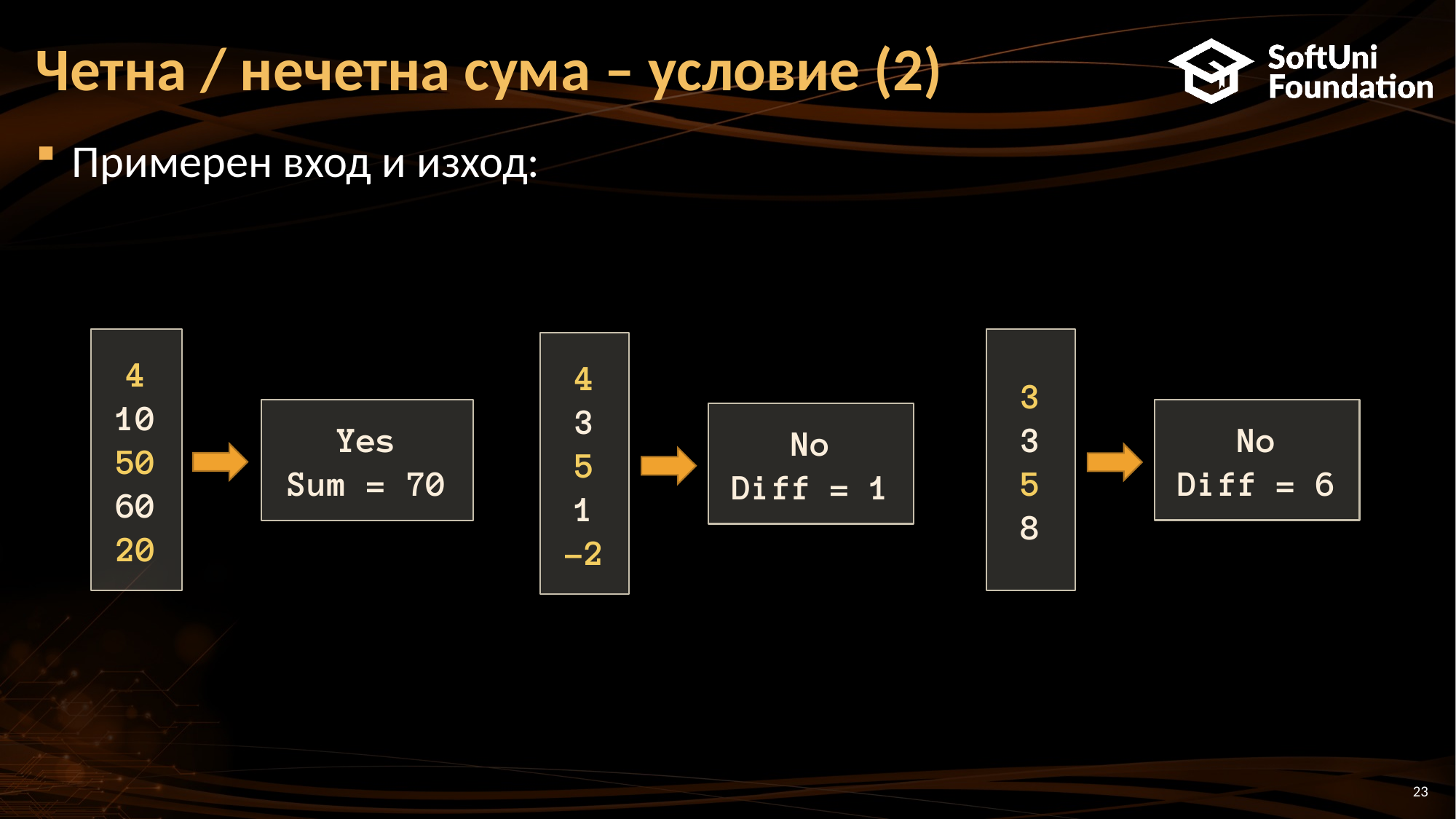

# Четна / нечетна сума – условие (2)
Примерен вход и изход:
3
3
5
8
No
Diff = 6

4
10
50
60
20
Yes
Sum = 70

4
3
5
1
-2
No
Diff = 1

23